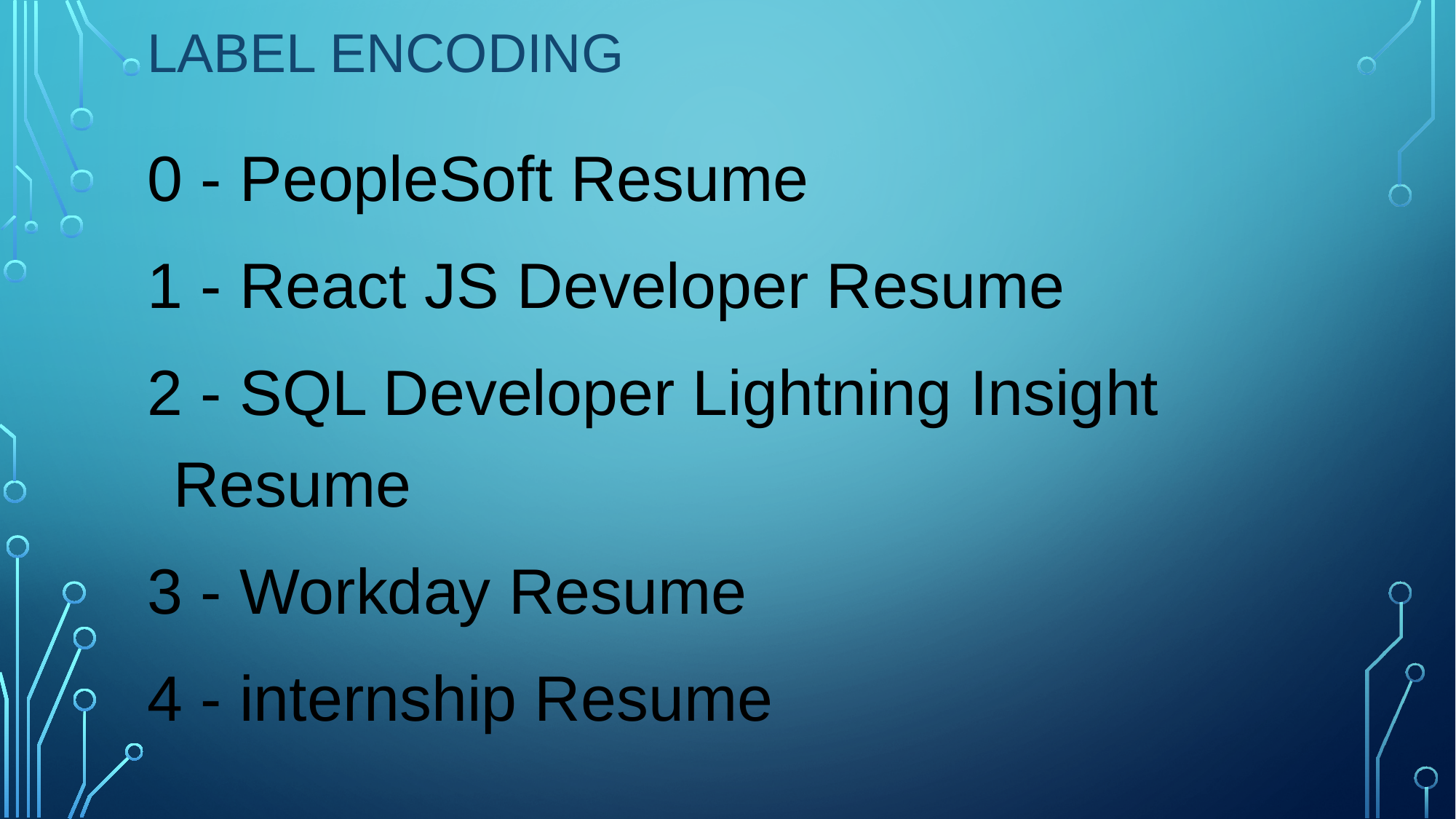

# LABEL ENCODING
0 - PeopleSoft Resume
1 - React JS Developer Resume
2 - SQL Developer Lightning Insight Resume
3 - Workday Resume
4 - internship Resume